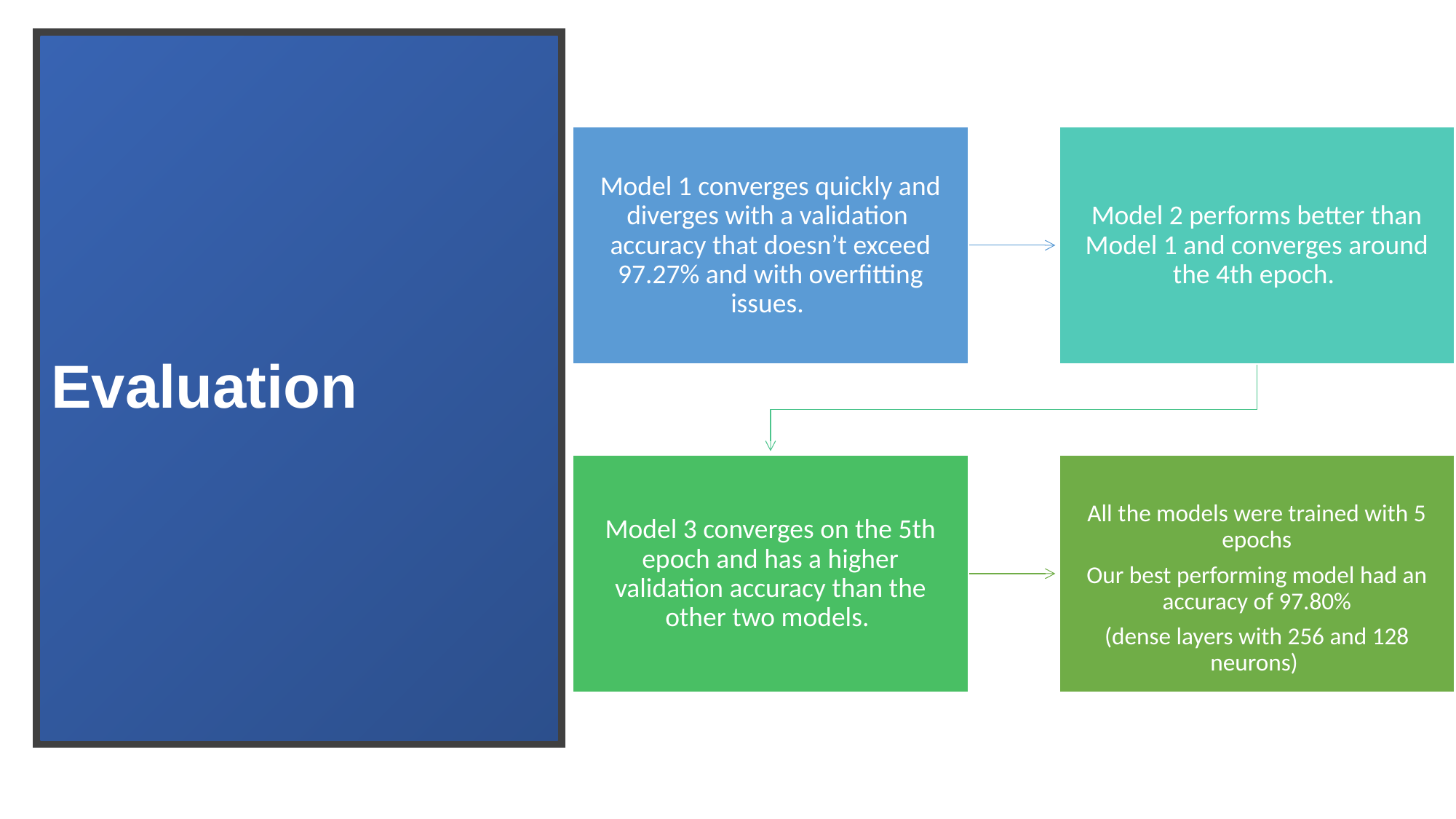

Model 1 converges quickly and diverges with a validation  accuracy that doesn’t exceed 97.27% and with overfitting issues.

Model 2 performs better than Model 1 and converges around the 4th epoch.

Model 3 converges on the 5th epoch and has a higher validation accuracy than the other two models.
All the models were trained with 5 epochs
Our best performing model had an accuracy of 97.80%
(dense layers with 256 and 128 neurons)
# Evaluation